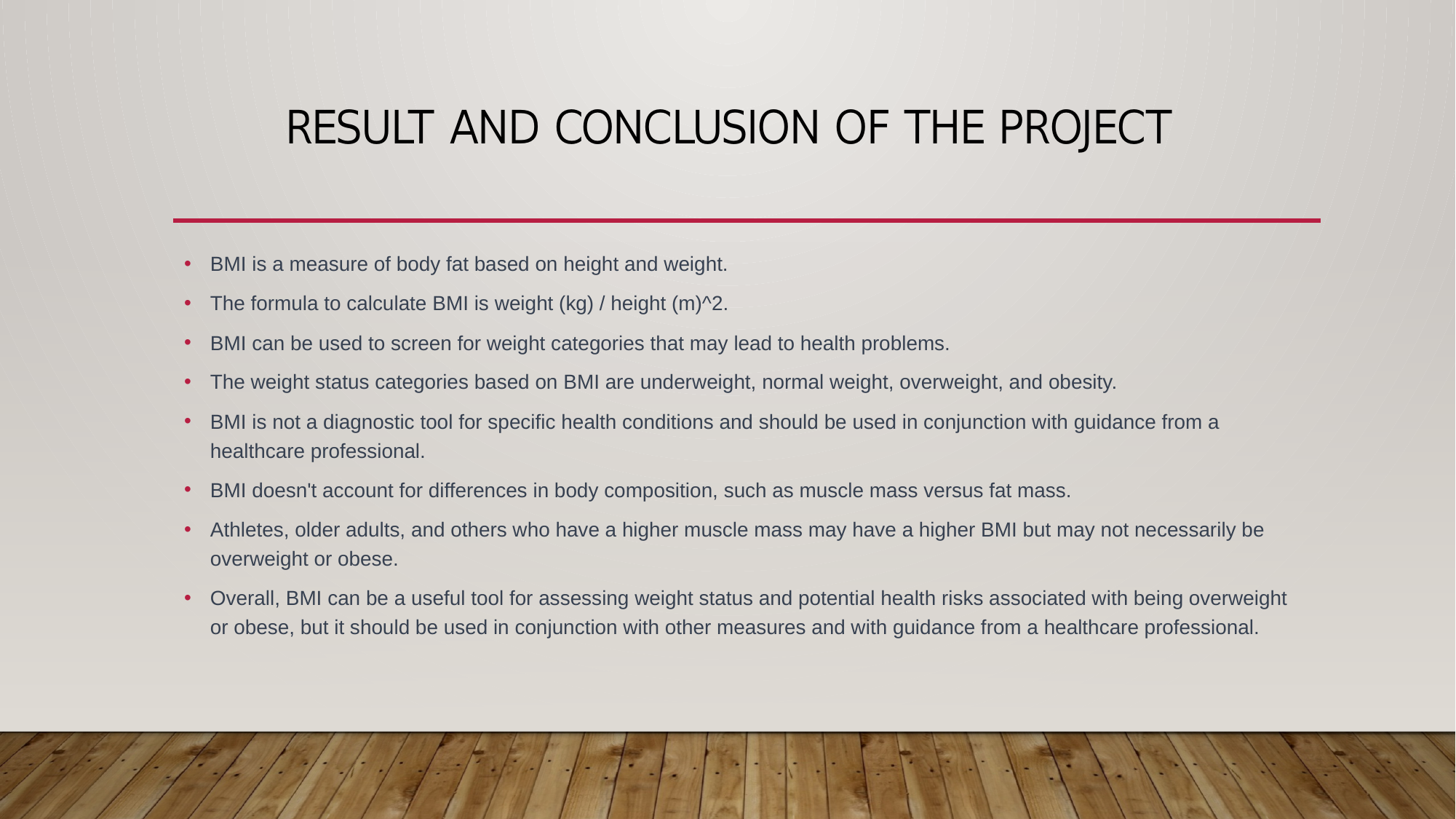

# Result and conclusion of the project
BMI is a measure of body fat based on height and weight.
The formula to calculate BMI is weight (kg) / height (m)^2.
BMI can be used to screen for weight categories that may lead to health problems.
The weight status categories based on BMI are underweight, normal weight, overweight, and obesity.
BMI is not a diagnostic tool for specific health conditions and should be used in conjunction with guidance from a healthcare professional.
BMI doesn't account for differences in body composition, such as muscle mass versus fat mass.
Athletes, older adults, and others who have a higher muscle mass may have a higher BMI but may not necessarily be overweight or obese.
Overall, BMI can be a useful tool for assessing weight status and potential health risks associated with being overweight or obese, but it should be used in conjunction with other measures and with guidance from a healthcare professional.